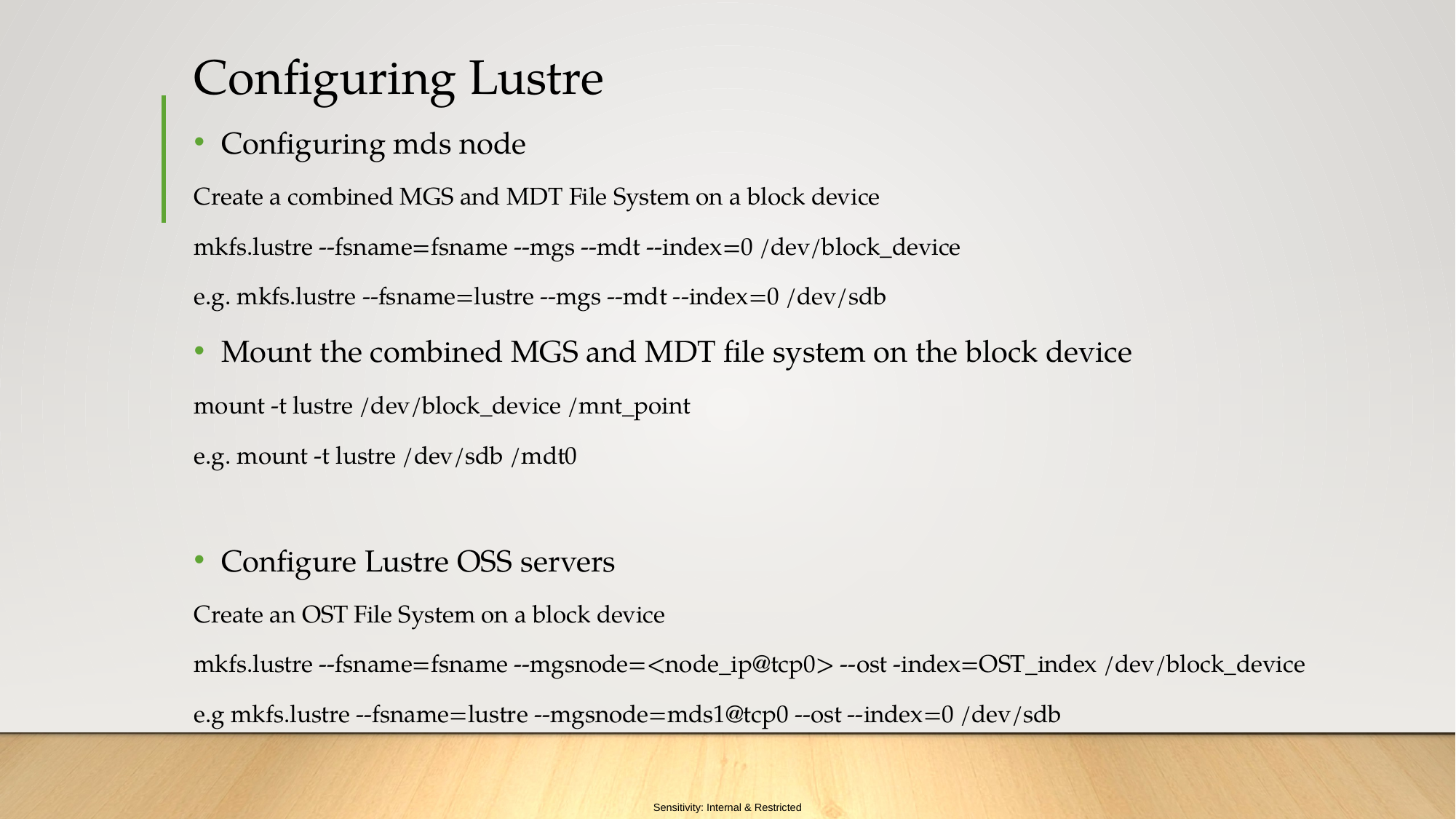

# Configuring Lustre
Configuring mds node
Create a combined MGS and MDT File System on a block device
mkfs.lustre --fsname=fsname --mgs --mdt --index=0 /dev/block_device
e.g. mkfs.lustre --fsname=lustre --mgs --mdt --index=0 /dev/sdb
Mount the combined MGS and MDT file system on the block device
mount -t lustre /dev/block_device /mnt_point
e.g. mount -t lustre /dev/sdb /mdt0

Configure Lustre OSS servers
Create an OST File System on a block device
mkfs.lustre --fsname=fsname --mgsnode=<node_ip@tcp0> --ost -index=OST_index /dev/block_device
e.g mkfs.lustre --fsname=lustre --mgsnode=mds1@tcp0 --ost --index=0 /dev/sdb